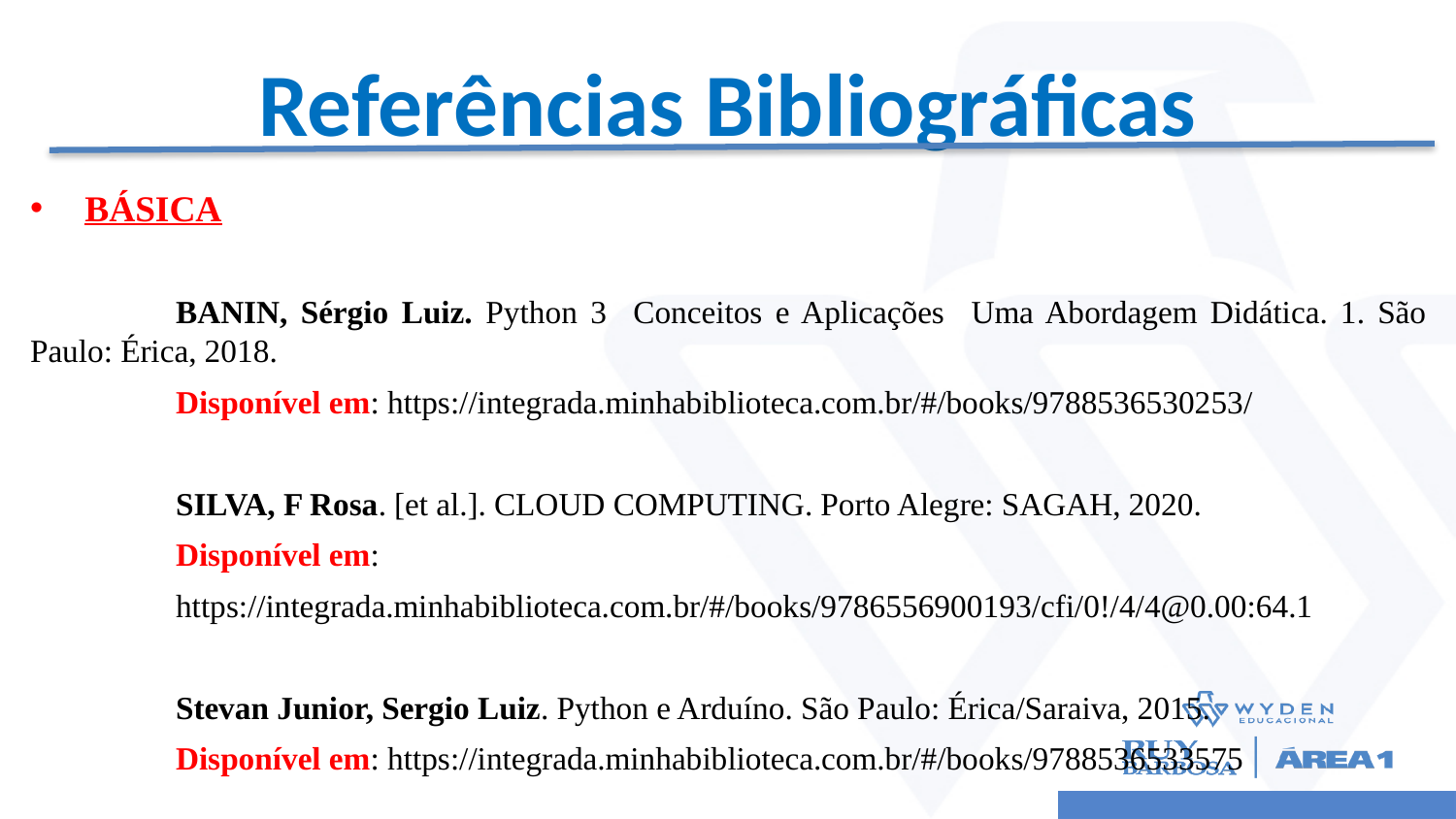

# Referências Bibliográficas
BÁSICA

	BANIN, Sérgio Luiz. Python 3 ­ Conceitos e Aplicações ­ Uma Abordagem Didática. 1. São Paulo: Érica, 2018.
	Disponível em: https://integrada.minhabiblioteca.com.br/#/books/9788536530253/

	SILVA, F Rosa. [et al.]. CLOUD COMPUTING. Porto Alegre: SAGAH, 2020.
	Disponível em:
	https://integrada.minhabiblioteca.com.br/#/books/9786556900193/cfi/0!/4/4@0.00:64.1

	Stevan Junior, Sergio Luiz. Python e Arduíno. São Paulo: Érica/Saraiva, 2015.
	Disponível em: https://integrada.minhabiblioteca.com.br/#/books/9788536533575